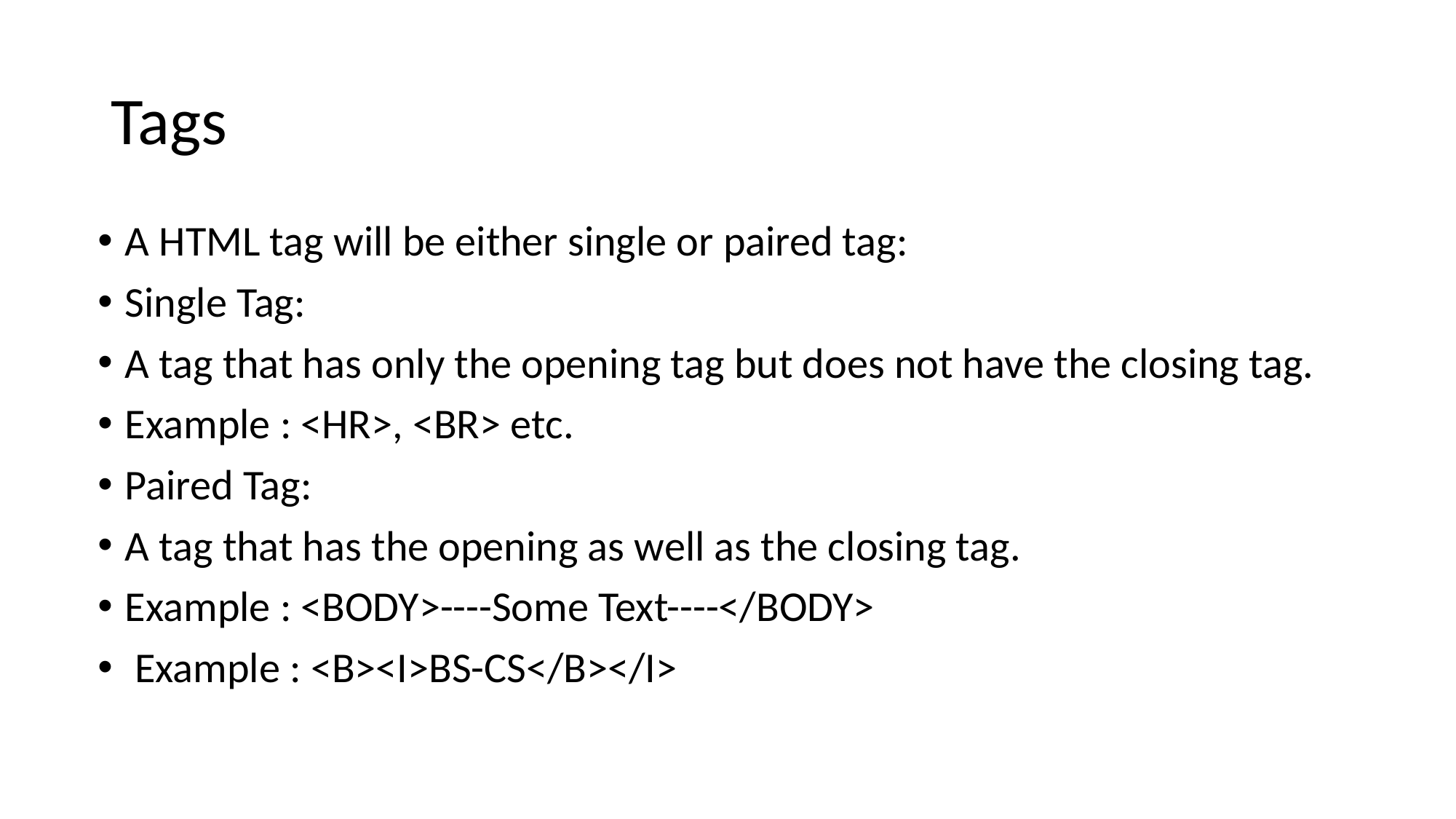

# Tags
A HTML tag will be either single or paired tag:
Single Tag:
A tag that has only the opening tag but does not have the closing tag.
Example : <HR>, <BR> etc.
Paired Tag:
A tag that has the opening as well as the closing tag.
Example : <BODY>----Some Text----</BODY>
 Example : <B><I>BS-CS</B></I>